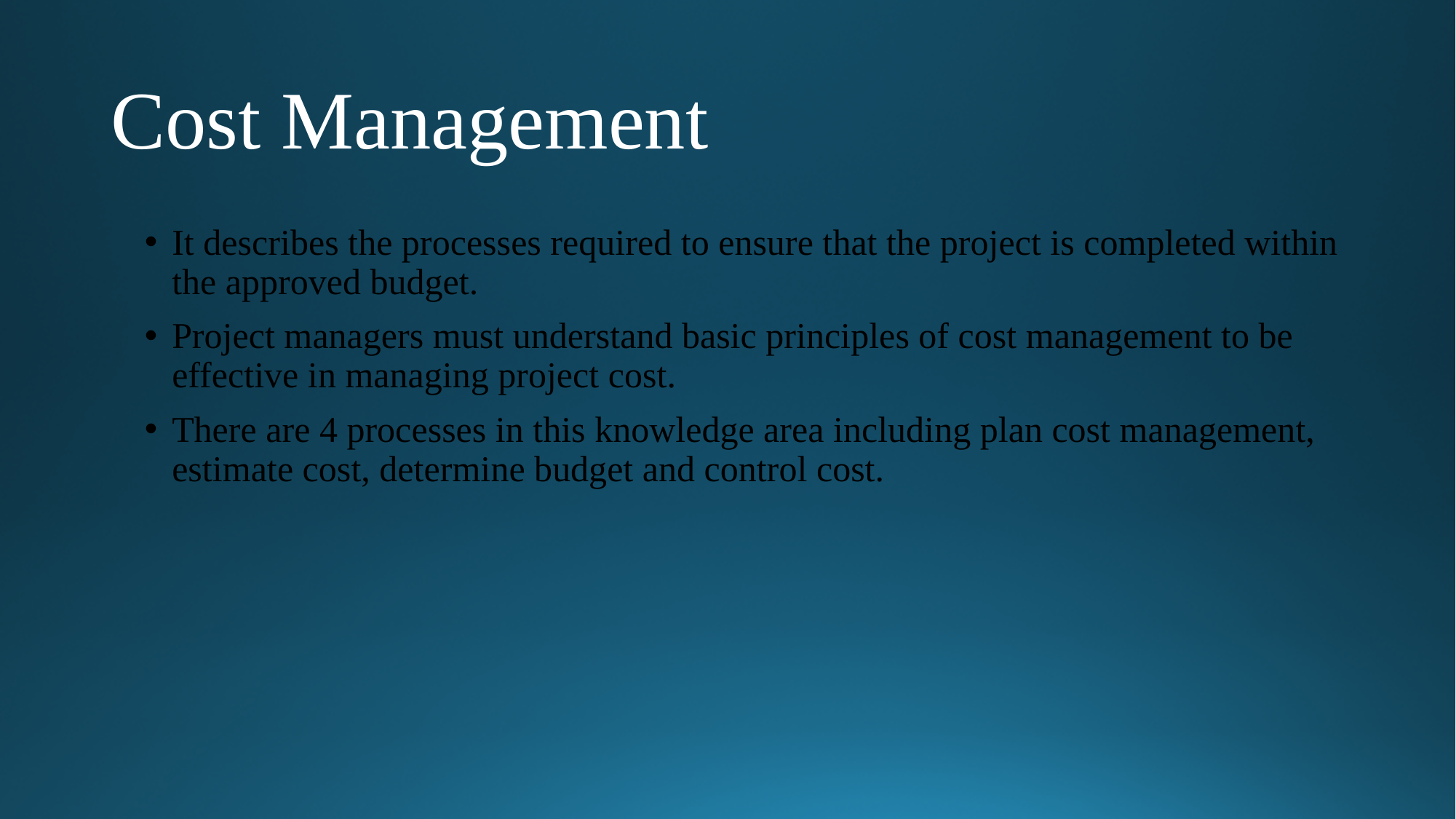

# Cost Management
It describes the processes required to ensure that the project is completed within the approved budget.
Project managers must understand basic principles of cost management to be effective in managing project cost.
There are 4 processes in this knowledge area including plan cost management, estimate cost, determine budget and control cost.